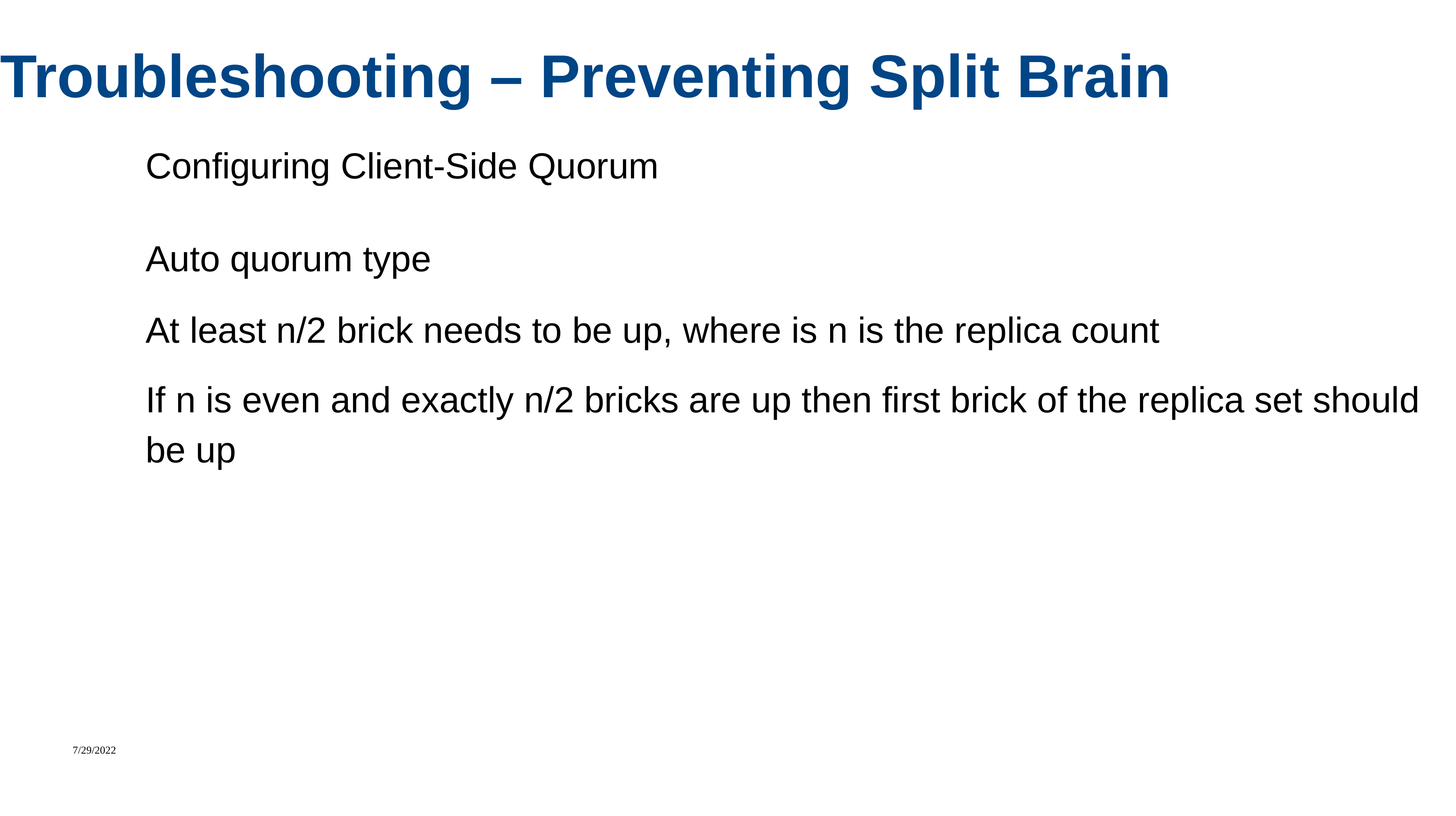

Troubleshooting – Preventing Split Brain

Configuring Client-Side Quorum
Auto quorum type
At least n/2 brick needs to be up, where is n is the replica count
If n is even and exactly n/2 bricks are up then first brick of the replica set should be up

7/29/2022